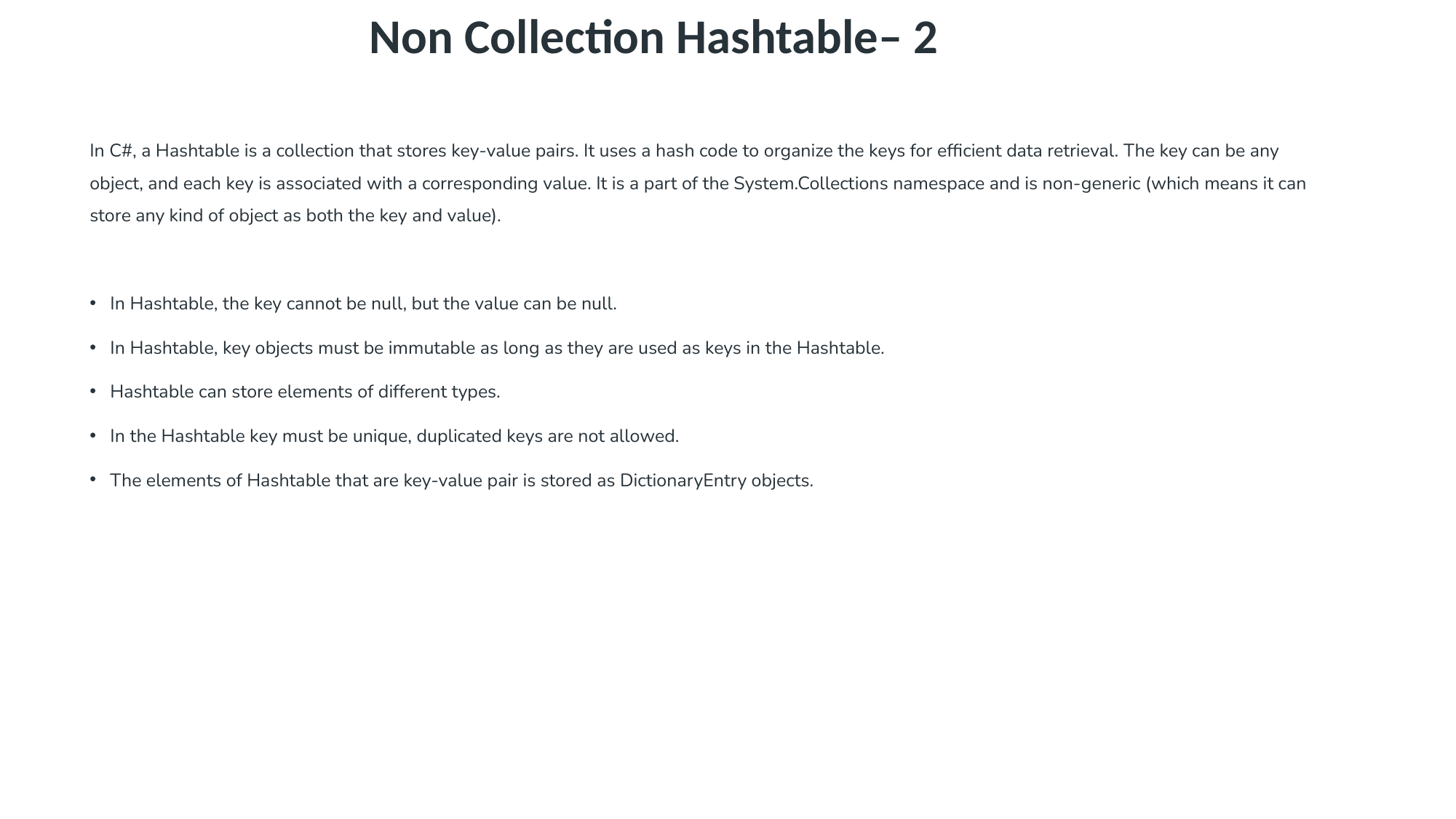

Non Collection Hashtable– 2
In C#, a Hashtable is a collection that stores key-value pairs. It uses a hash code to organize the keys for efficient data retrieval. The key can be any object, and each key is associated with a corresponding value. It is a part of the System.Collections namespace and is non-generic (which means it can store any kind of object as both the key and value).

In Hashtable, the key cannot be null, but the value can be null.
In Hashtable, key objects must be immutable as long as they are used as keys in the Hashtable.
Hashtable can store elements of different types.
In the Hashtable key must be unique, duplicated keys are not allowed.
The elements of Hashtable that are key-value pair is stored as DictionaryEntry objects.